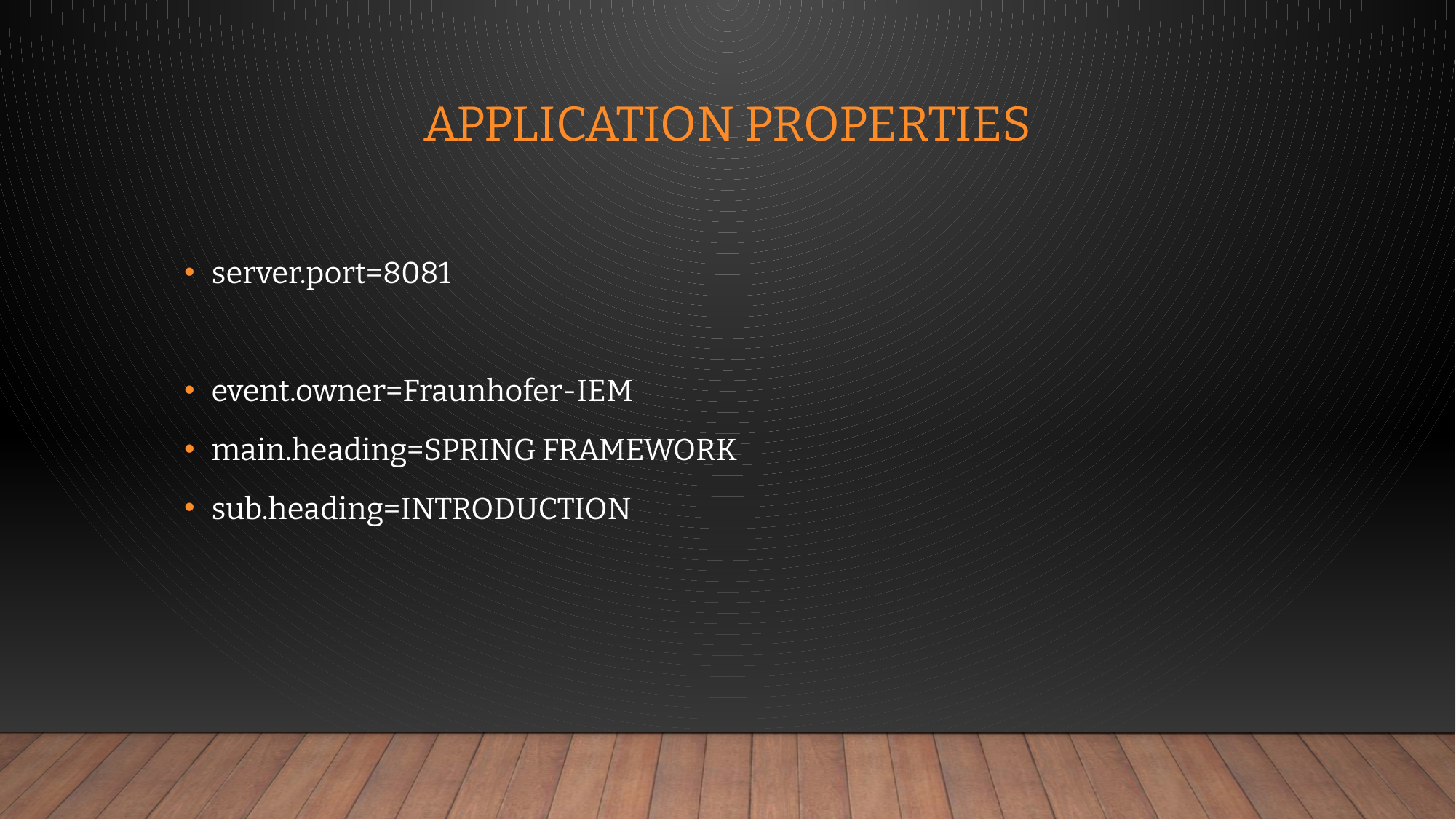

# Application Properties
server.port=8081

event.owner=Fraunhofer-IEM
main.heading=SPRING FRAMEWORK
sub.heading=INTRODUCTION